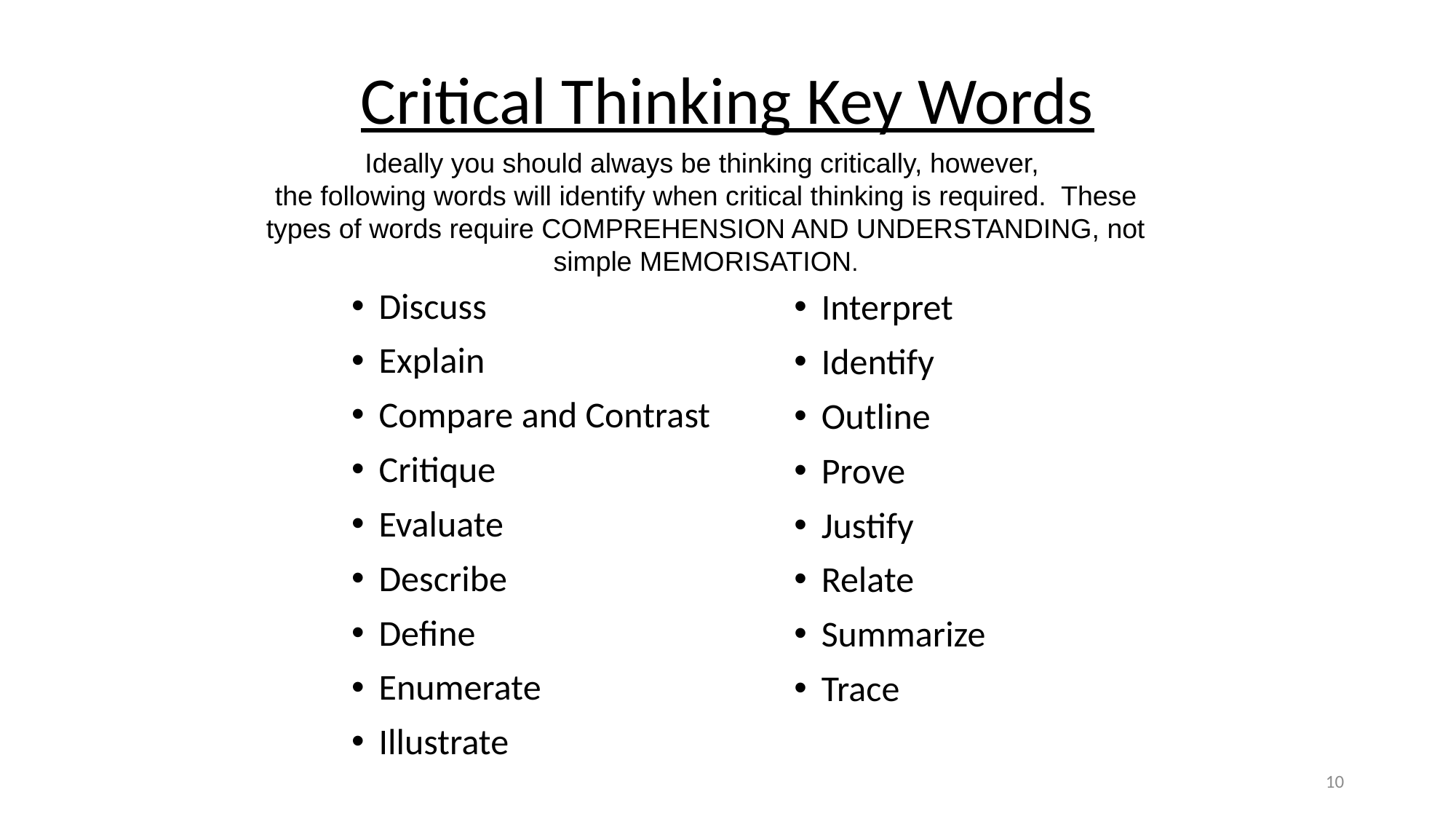

# Critical Thinking Key Words
Ideally you should always be thinking critically, however,
the following words will identify when critical thinking is required.  These types of words require COMPREHENSION AND UNDERSTANDING, not simple MEMORISATION.
Discuss
Explain
Compare and Contrast
Critique
Evaluate
Describe
Define
Enumerate
Illustrate
Interpret
Identify
Outline
Prove
Justify
Relate
Summarize
Trace
10